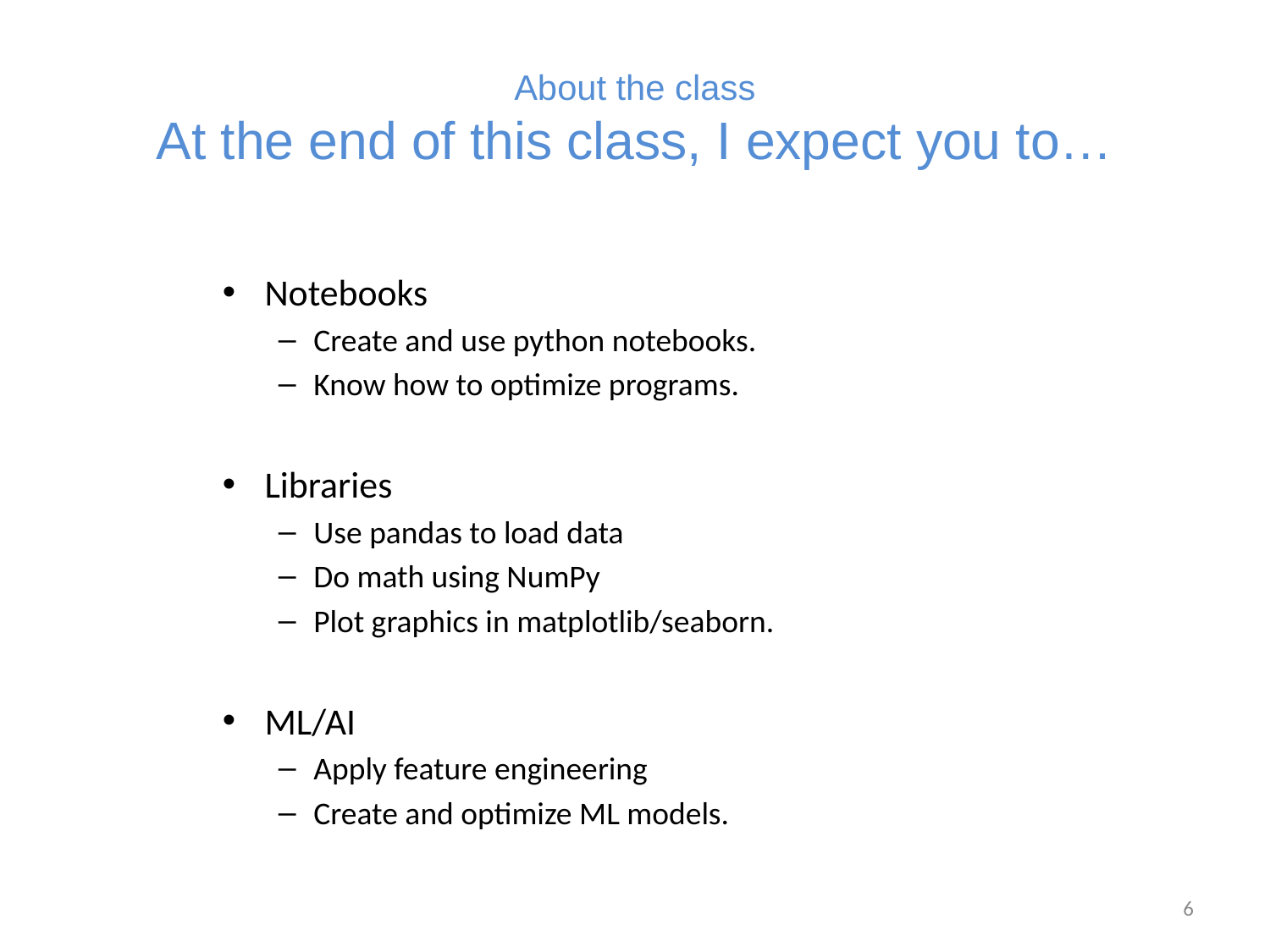

# About the class At the end of this class, I expect you to…

Notebooks
Create and use python notebooks.
Know how to optimize programs.

Libraries
Use pandas to load data
Do math using NumPy
Plot graphics in matplotlib/seaborn.

ML/AI
Apply feature engineering
Create and optimize ML models.

6